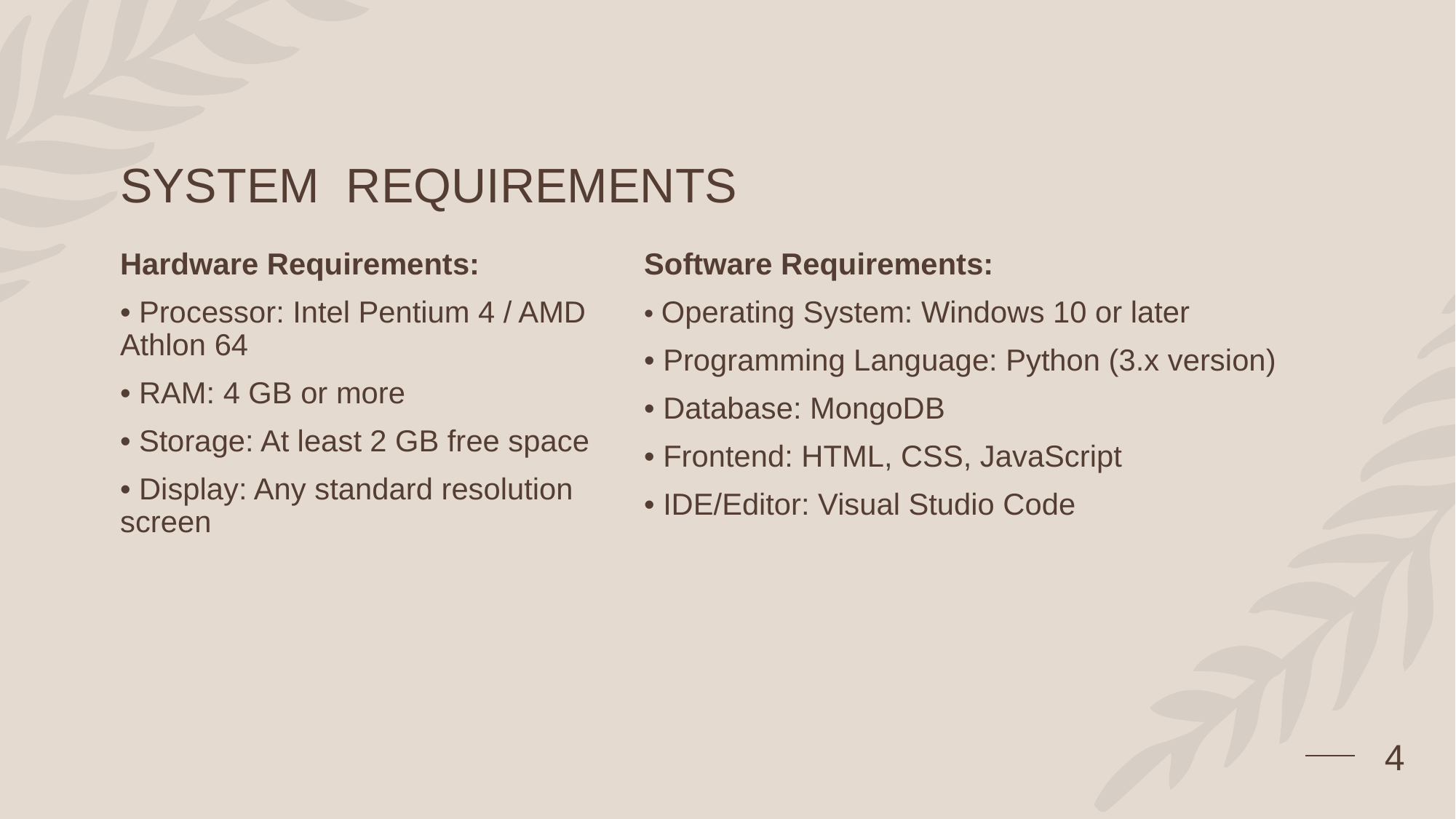

# SYSTEM  REQUIREMENTS
Hardware Requirements:
• Processor: Intel Pentium 4 / AMD Athlon 64
• RAM: 4 GB or more
• Storage: At least 2 GB free space
• Display: Any standard resolution screen
Software Requirements:
• Operating System: Windows 10 or later
• Programming Language: Python (3.x version)
• Database: MongoDB
• Frontend: HTML, CSS, JavaScript
• IDE/Editor: Visual Studio Code
4